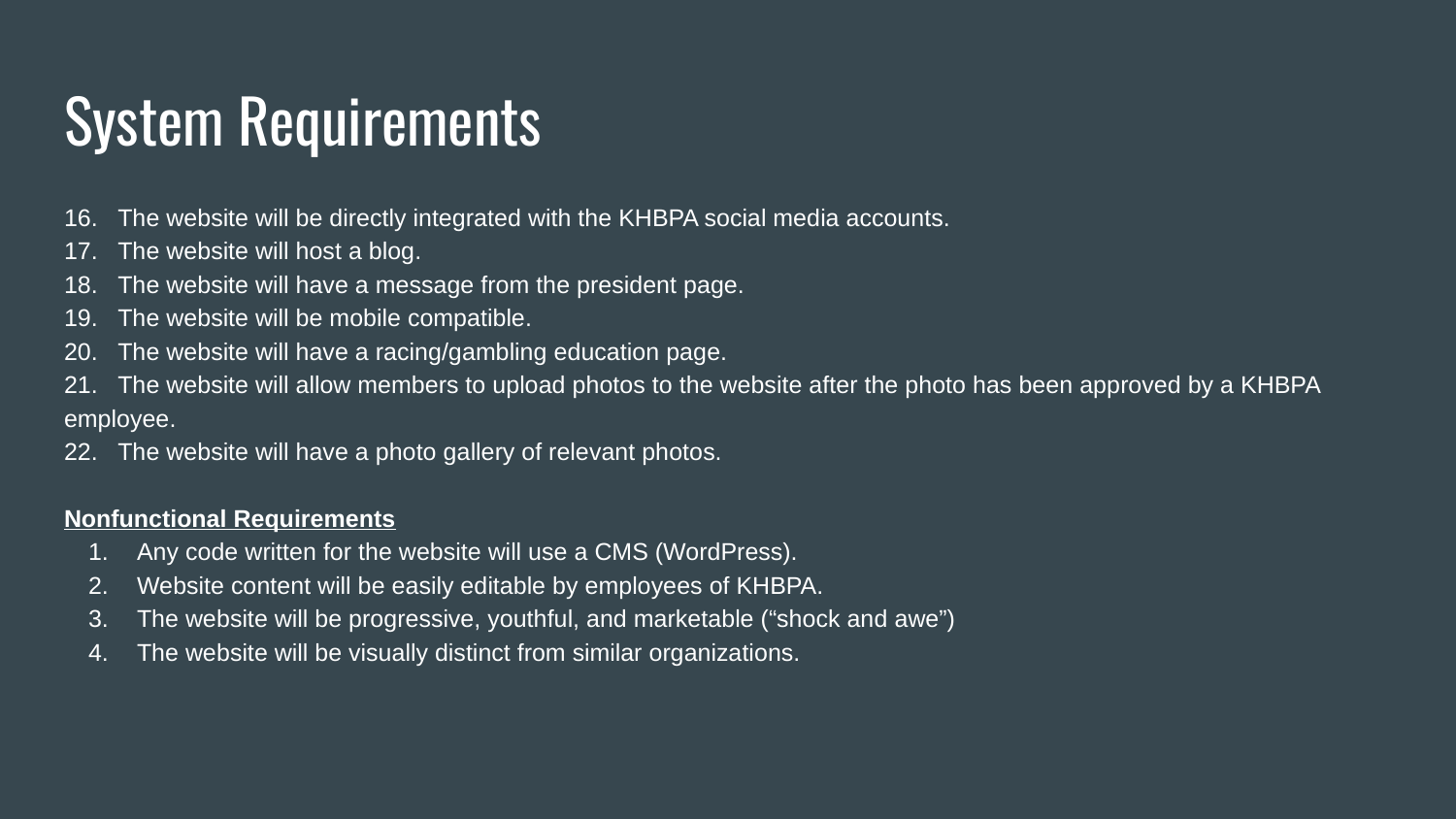

# System Requirements
16.   The website will be directly integrated with the KHBPA social media accounts.
17.   The website will host a blog.
18.   The website will have a message from the president page.
19.   The website will be mobile compatible.
20.   The website will have a racing/gambling education page.
21.   The website will allow members to upload photos to the website after the photo has been approved by a KHBPA employee.
22.   The website will have a photo gallery of relevant photos.

Nonfunctional Requirements
Any code written for the website will use a CMS (WordPress).
Website content will be easily editable by employees of KHBPA.
The website will be progressive, youthful, and marketable (“shock and awe”)
The website will be visually distinct from similar organizations.